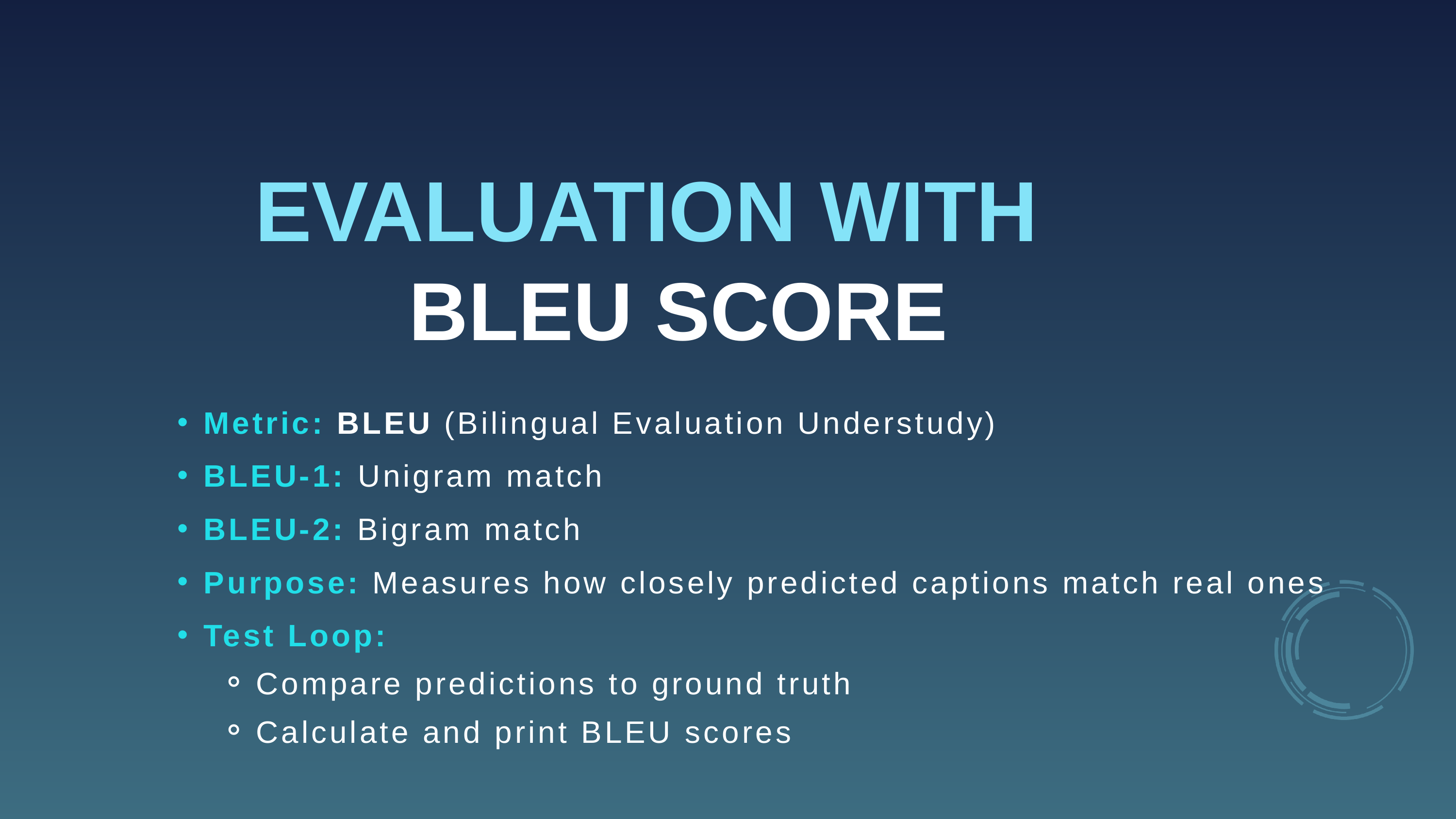

EVALUATION WITH
BLEU SCORE
Metric: BLEU (Bilingual Evaluation Understudy)
BLEU-1: Unigram match
BLEU-2: Bigram match
Purpose: Measures how closely predicted captions match real ones
Test Loop:
Compare predictions to ground truth
Calculate and print BLEU scores